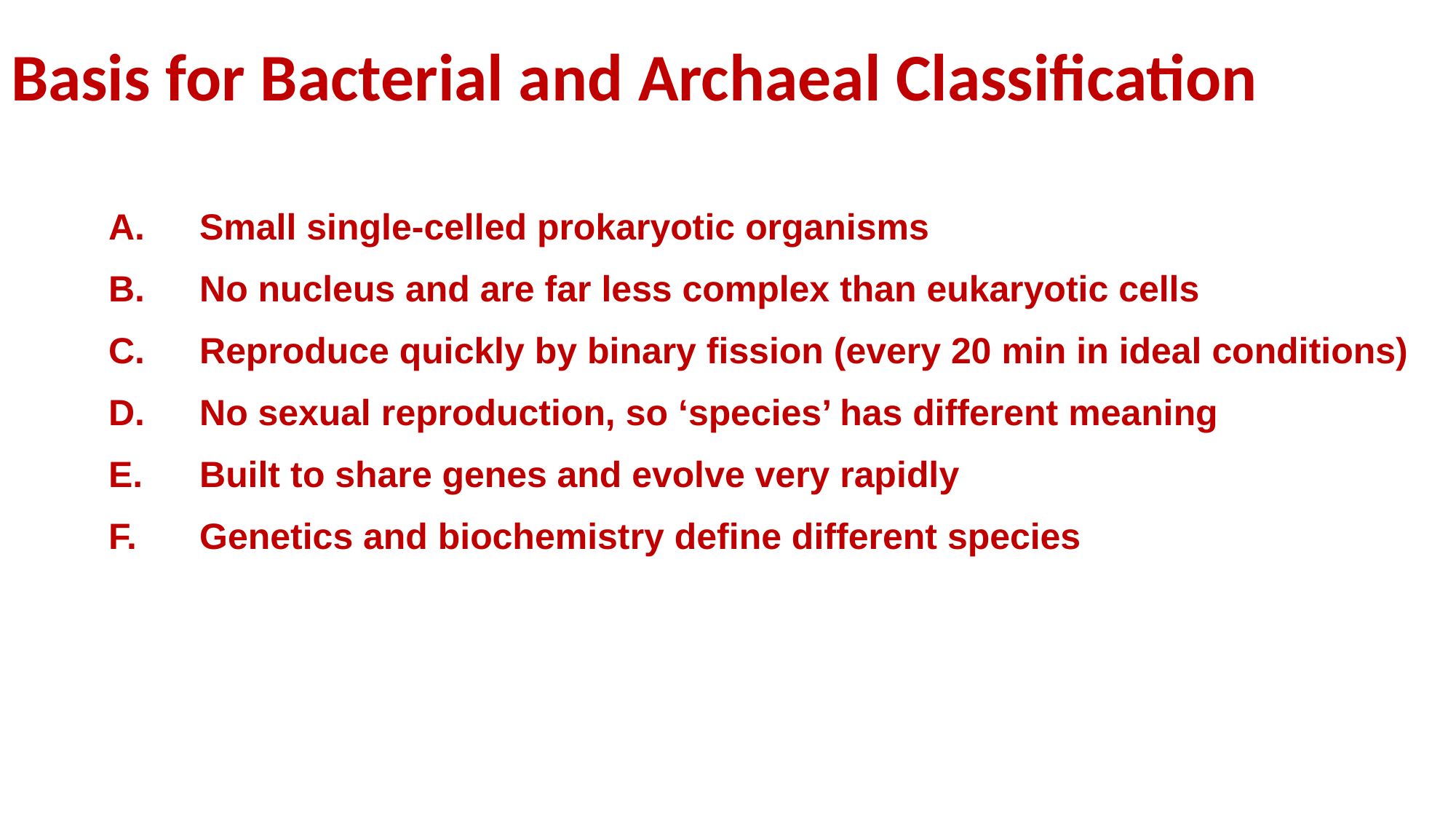

# Basis for Bacterial and Archaeal Classification
Small single-celled prokaryotic organisms
No nucleus and are far less complex than eukaryotic cells
Reproduce quickly by binary fission (every 20 min in ideal conditions)
No sexual reproduction, so ‘species’ has different meaning
Built to share genes and evolve very rapidly
Genetics and biochemistry define different species